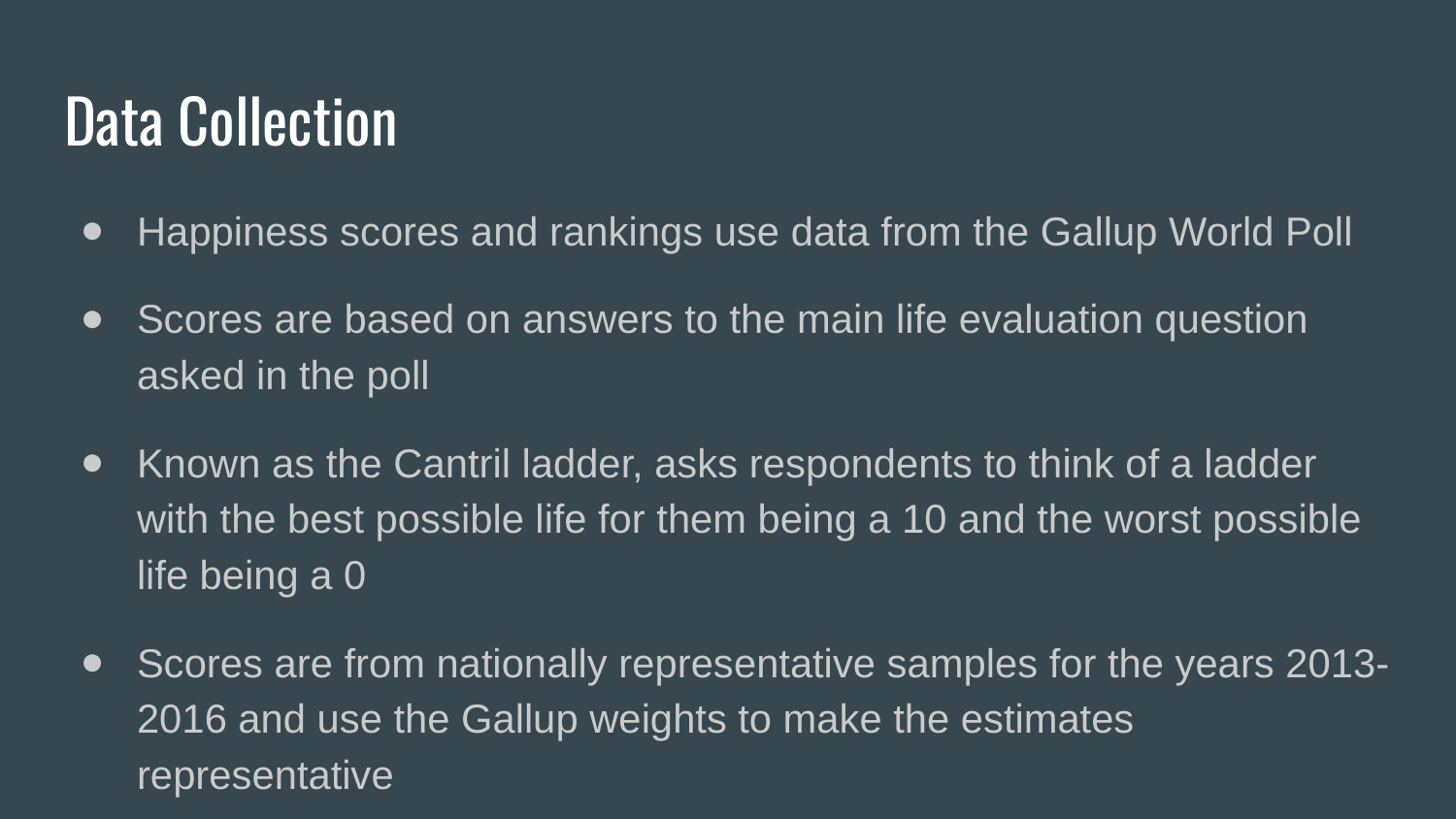

# Data Collection
Happiness scores and rankings use data from the Gallup World Poll
Scores are based on answers to the main life evaluation question asked in the poll
Known as the Cantril ladder, asks respondents to think of a ladder with the best possible life for them being a 10 and the worst possible life being a 0
Scores are from nationally representative samples for the years 2013-2016 and use the Gallup weights to make the estimates representative